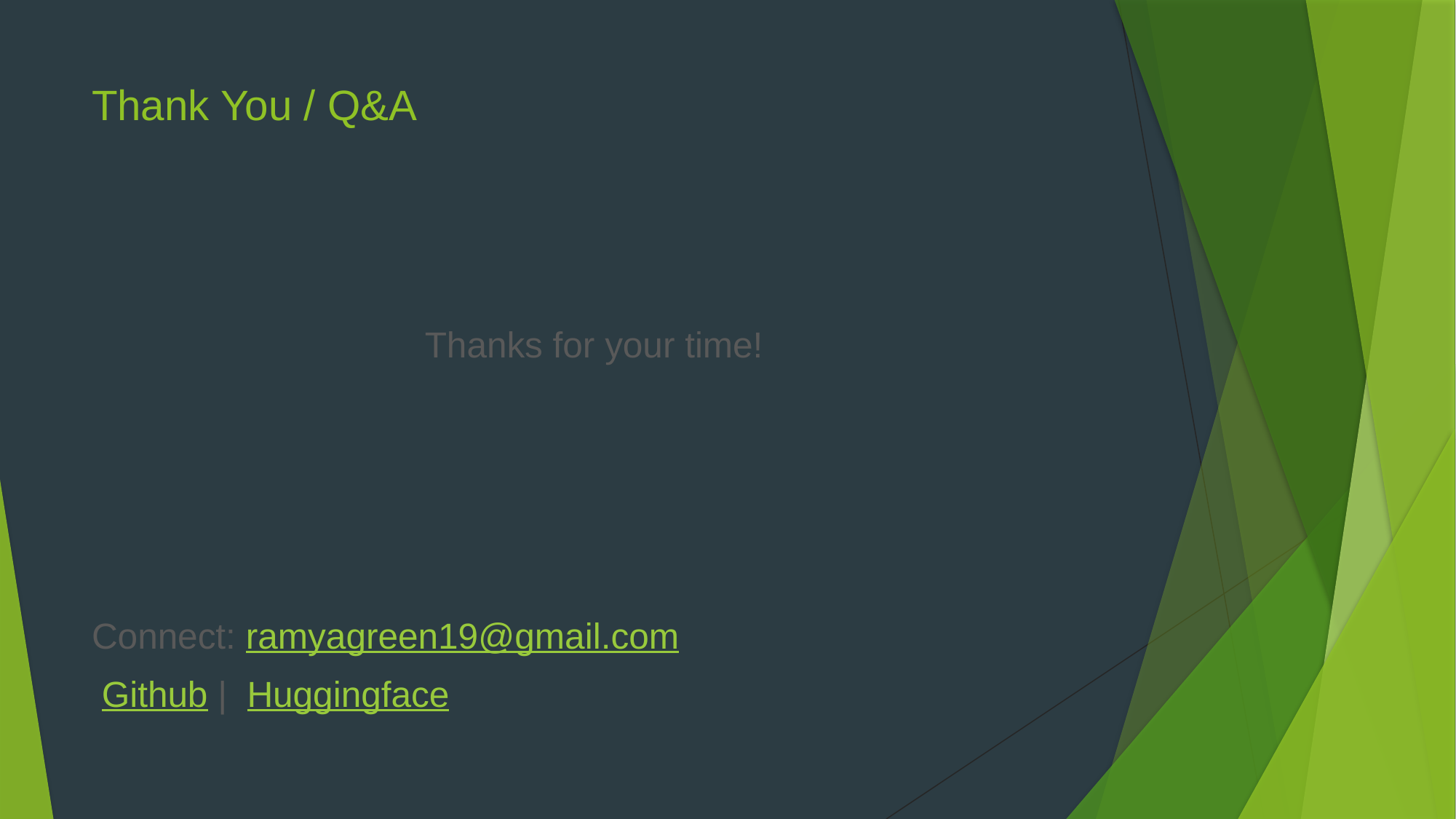

# Thank You / Q&A

Thanks for your time!

Connect: ramyagreen19@gmail.com
 Github |  Huggingface